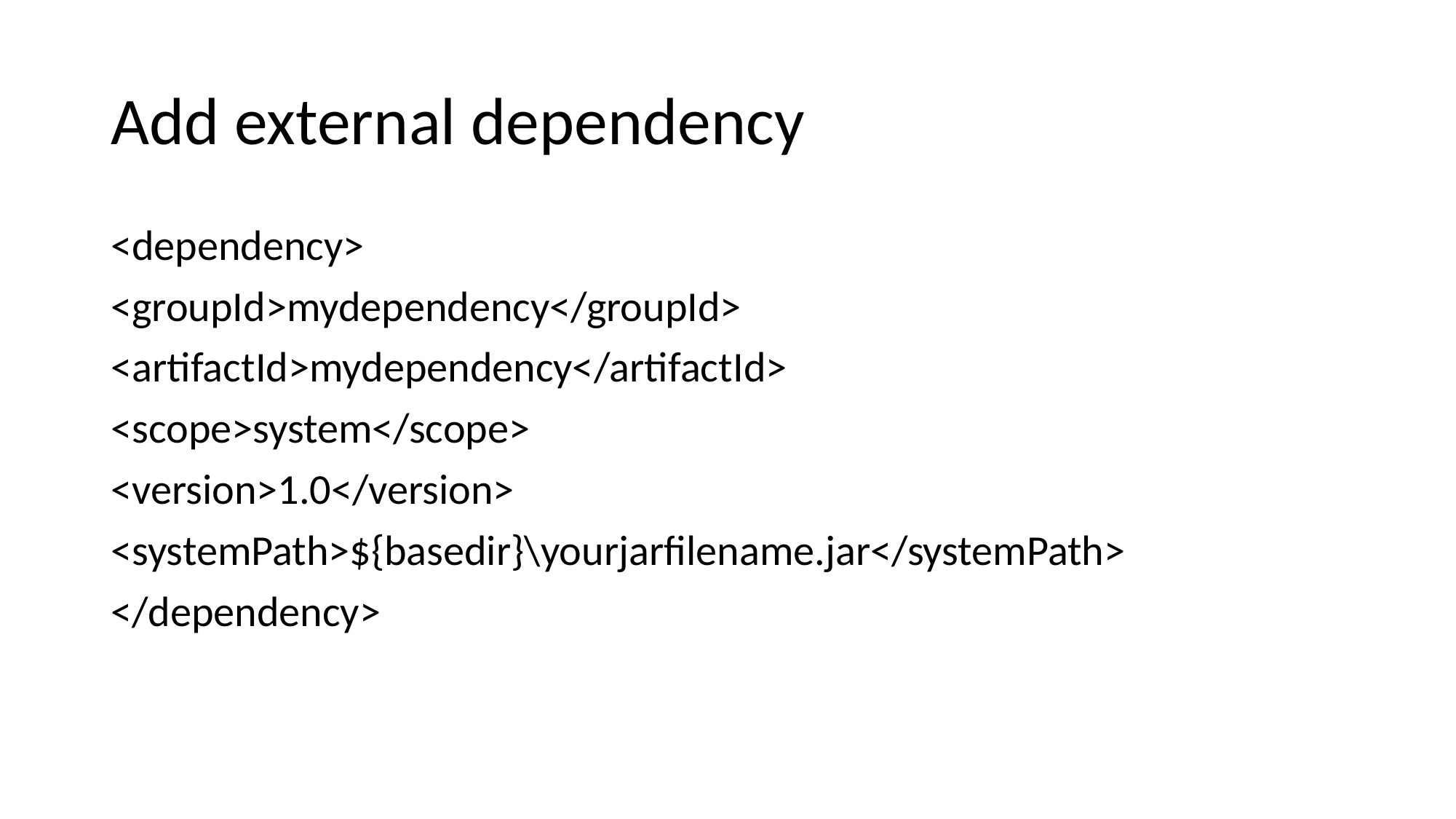

# Add external dependency
<dependency>
<groupId>mydependency</groupId>
<artifactId>mydependency</artifactId>
<scope>system</scope>
<version>1.0</version>
<systemPath>${basedir}\yourjarfilename.jar</systemPath>
</dependency>